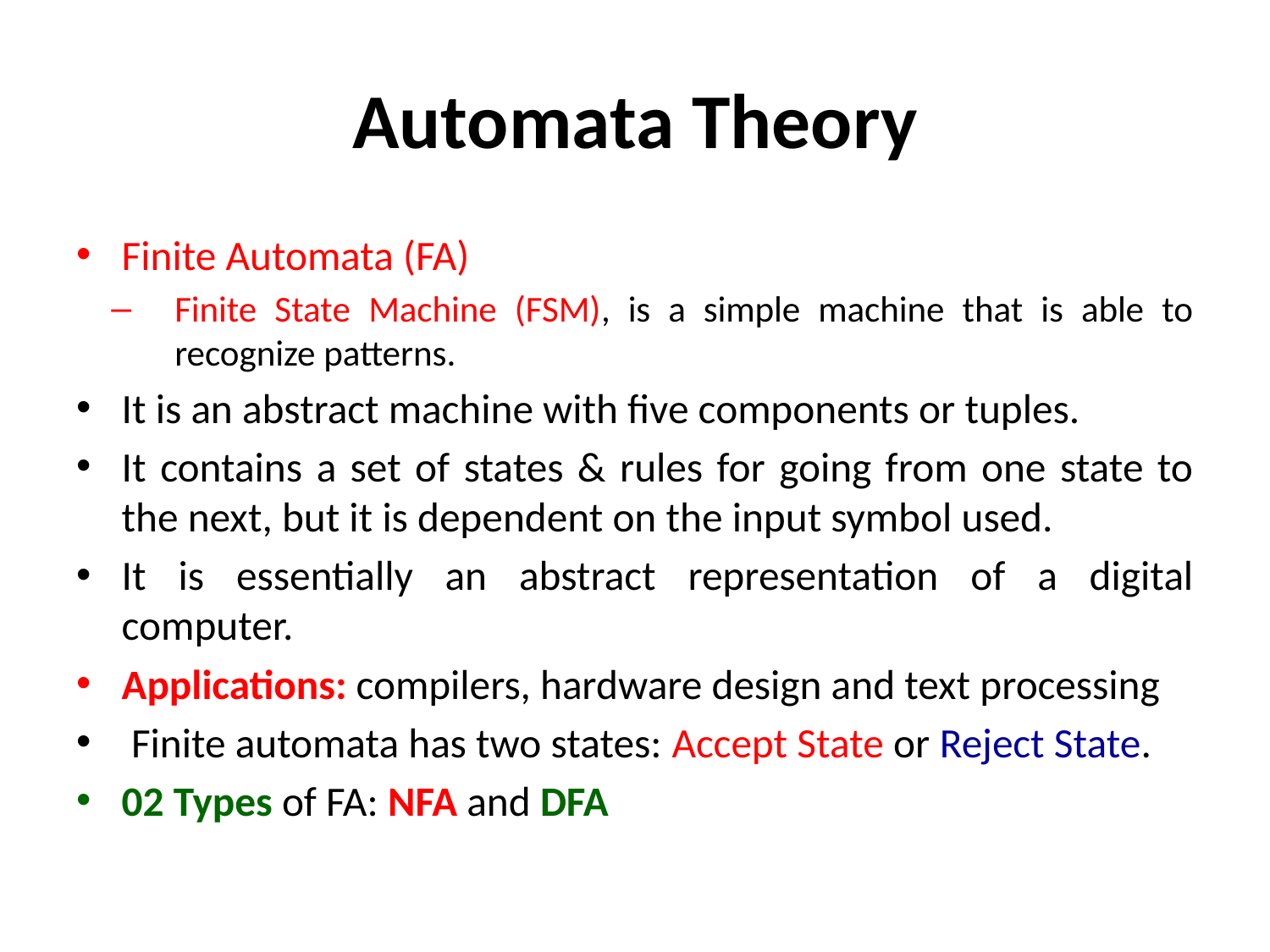

# Automata Theory
Finite Automata (FA)
Finite State Machine (FSM), is a simple machine that is able to recognize patterns.
It is an abstract machine with five components or tuples.
It contains a set of states & rules for going from one state to the next, but it is dependent on the input symbol used.
It is essentially an abstract representation of a digital computer.
Applications: compilers, hardware design and text processing
 Finite automata has two states: Accept State or Reject State.
02 Types of FA: NFA and DFA